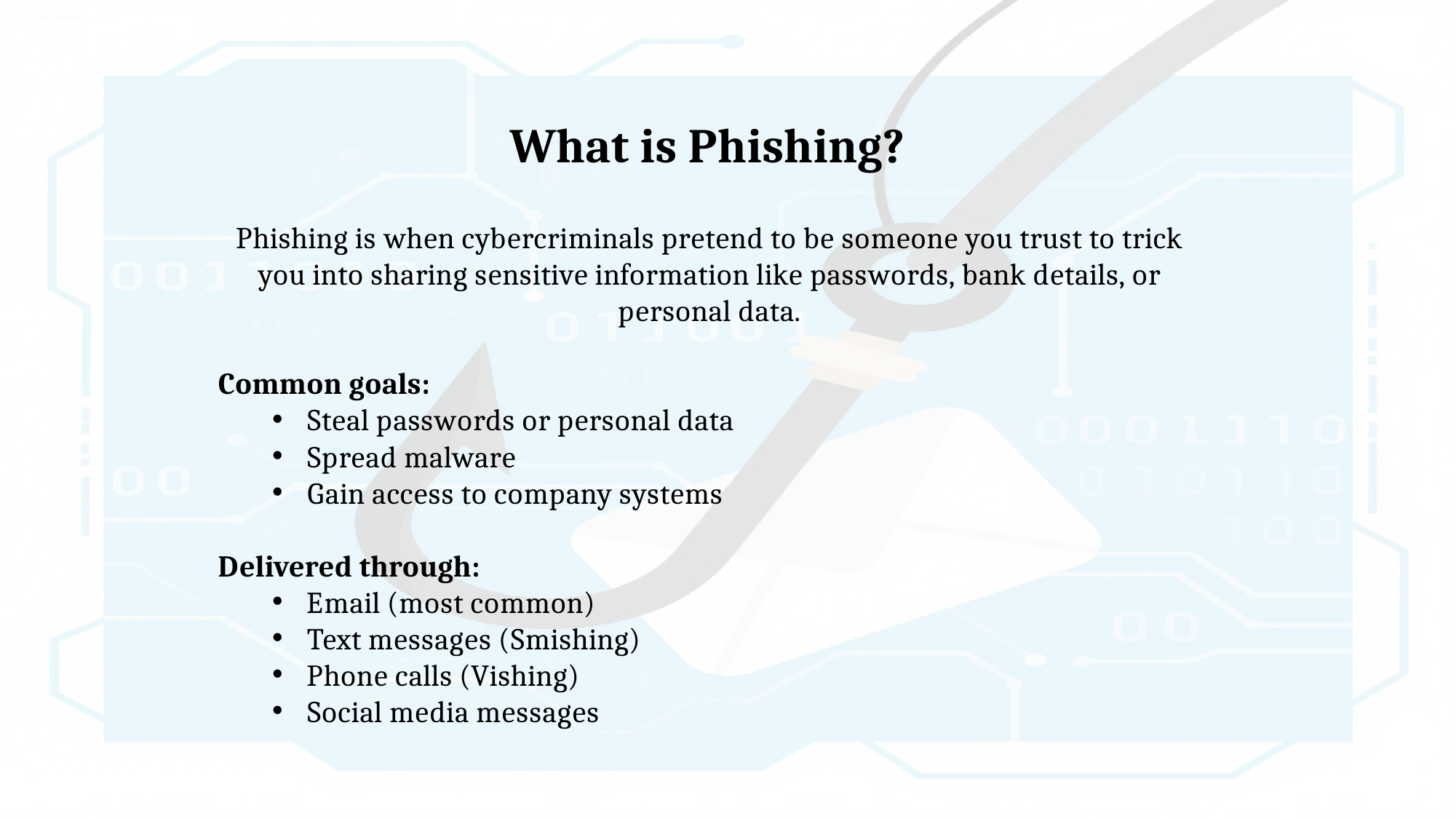

What is Phishing?
Phishing is when cybercriminals pretend to be someone you trust to trick you into sharing sensitive information like passwords, bank details, or personal data.

Common goals:
Steal passwords or personal data
Spread malware
Gain access to company systems

Delivered through:
Email (most common)
Text messages (Smishing)
Phone calls (Vishing)
Social media messages